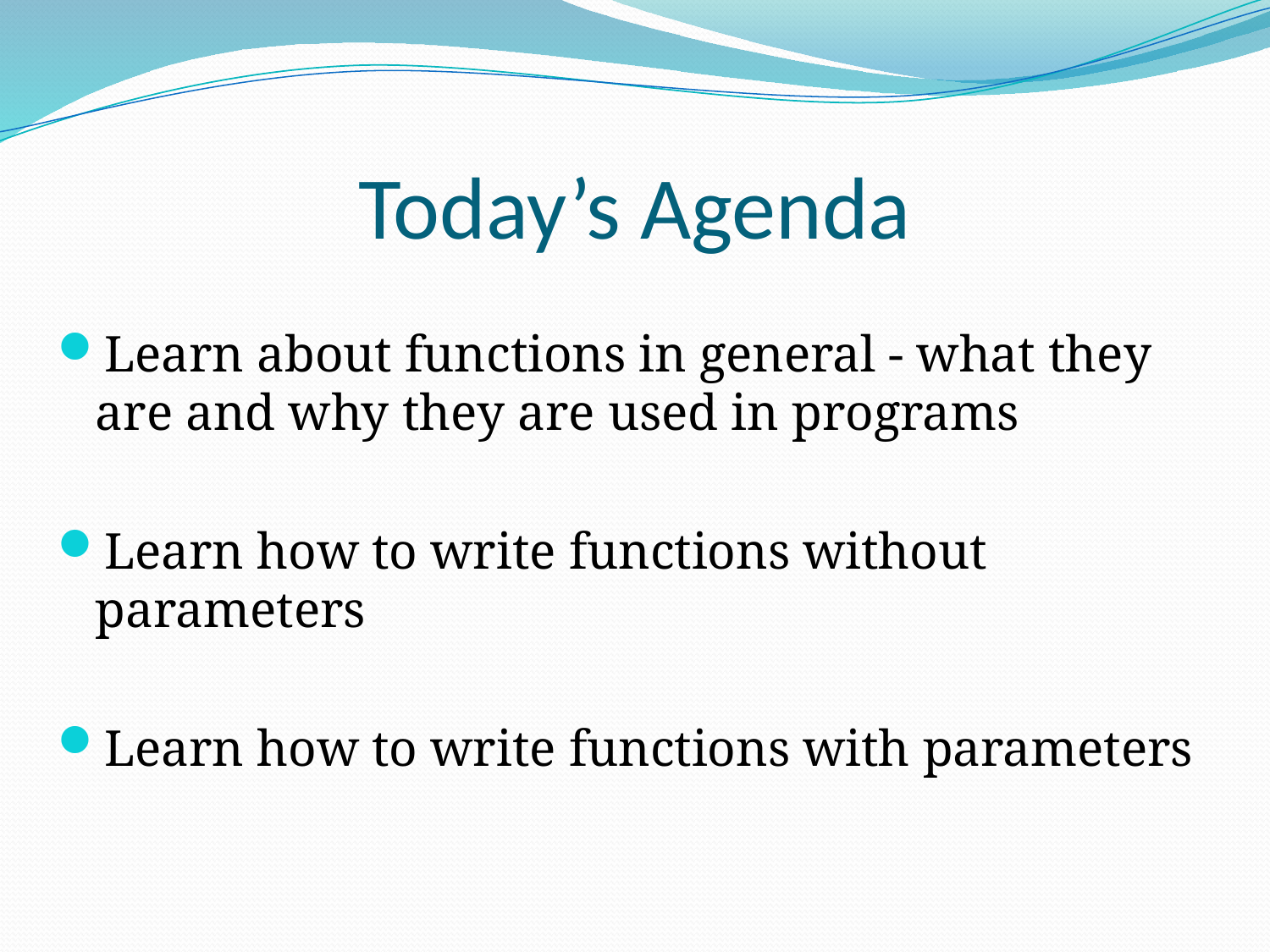

# Today’s Agenda
Learn about functions in general - what they are and why they are used in programs

Learn how to write functions without parameters

Learn how to write functions with parameters